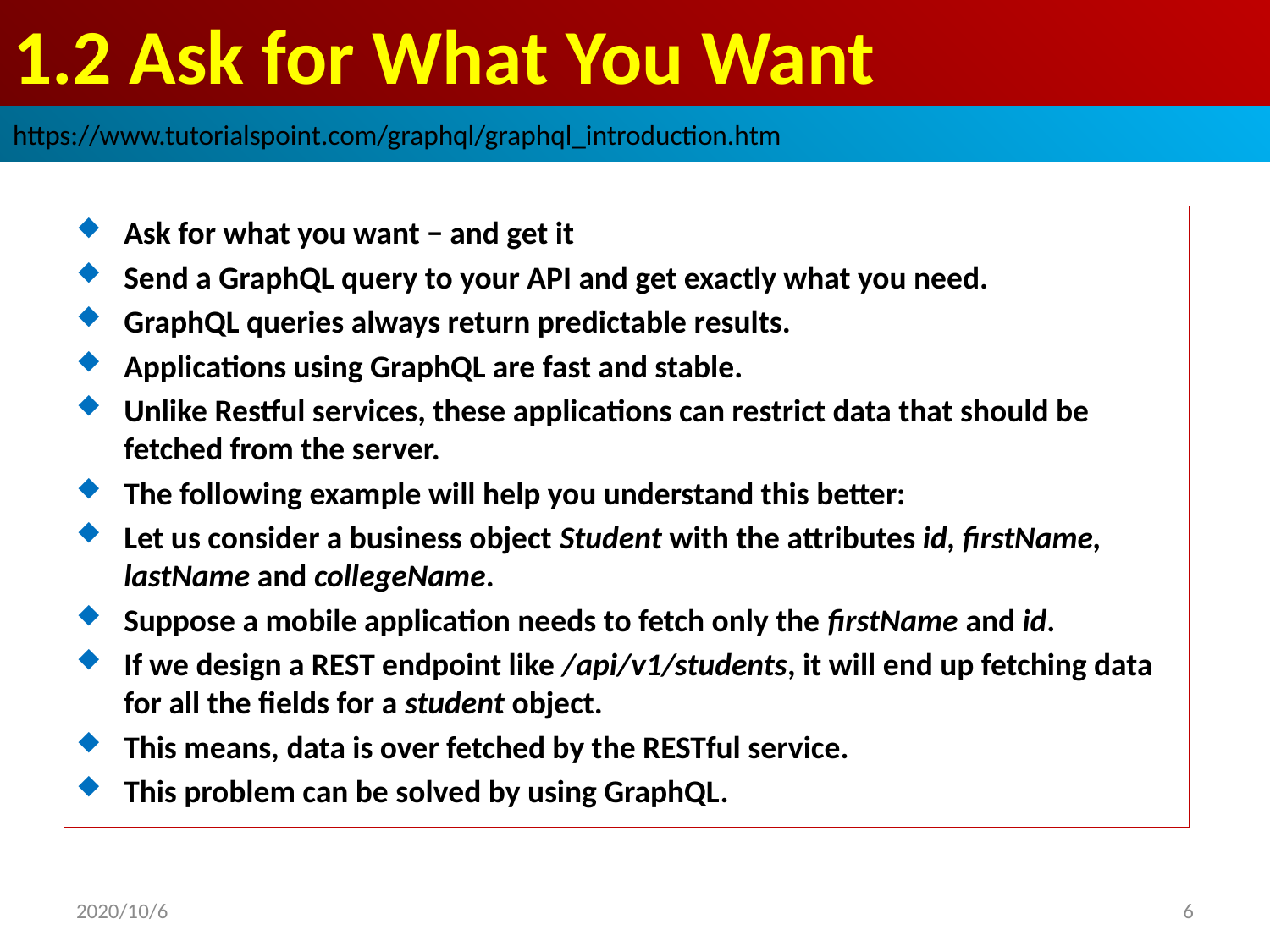

# 1.2 Ask for What You Want
https://www.tutorialspoint.com/graphql/graphql_introduction.htm
Ask for what you want − and get it
Send a GraphQL query to your API and get exactly what you need.
GraphQL queries always return predictable results.
Applications using GraphQL are fast and stable.
Unlike Restful services, these applications can restrict data that should be fetched from the server.
The following example will help you understand this better:
Let us consider a business object Student with the attributes id, firstName, lastName and collegeName.
Suppose a mobile application needs to fetch only the firstName and id.
If we design a REST endpoint like /api/v1/students, it will end up fetching data for all the fields for a student object.
This means, data is over fetched by the RESTful service.
This problem can be solved by using GraphQL.
2020/10/6
6